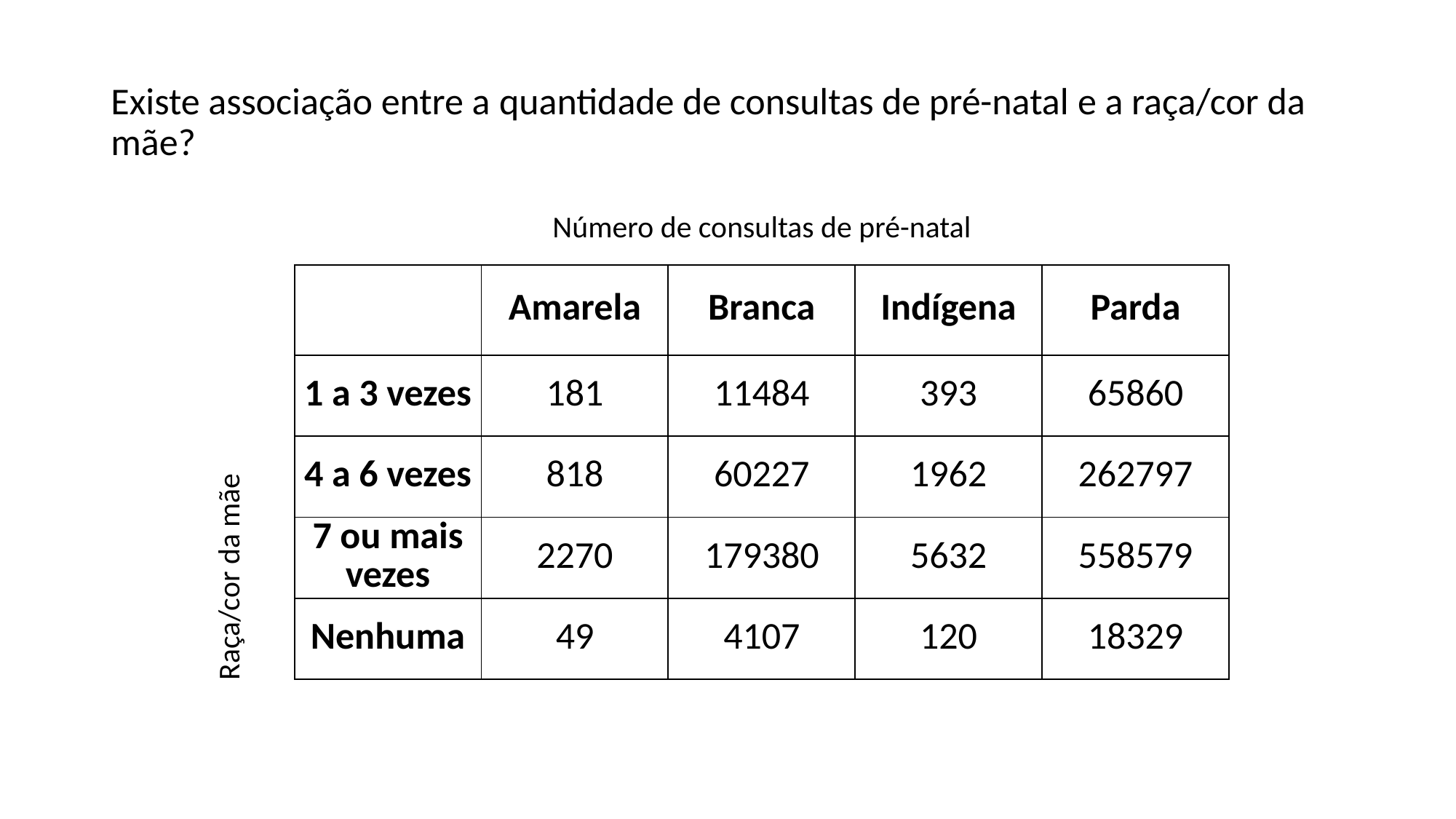

# Existe associação entre a quantidade de consultas de pré-natal e a raça/cor da mãe?
Número de consultas de pré-natal
|  | Amarela | Branca | Indígena | Parda |
| --- | --- | --- | --- | --- |
| 1 a 3 vezes | 181 | 11484 | 393 | 65860 |
| 4 a 6 vezes | 818 | 60227 | 1962 | 262797 |
| 7 ou mais vezes | 2270 | 179380 | 5632 | 558579 |
| Nenhuma | 49 | 4107 | 120 | 18329 |
Raça/cor da mãe